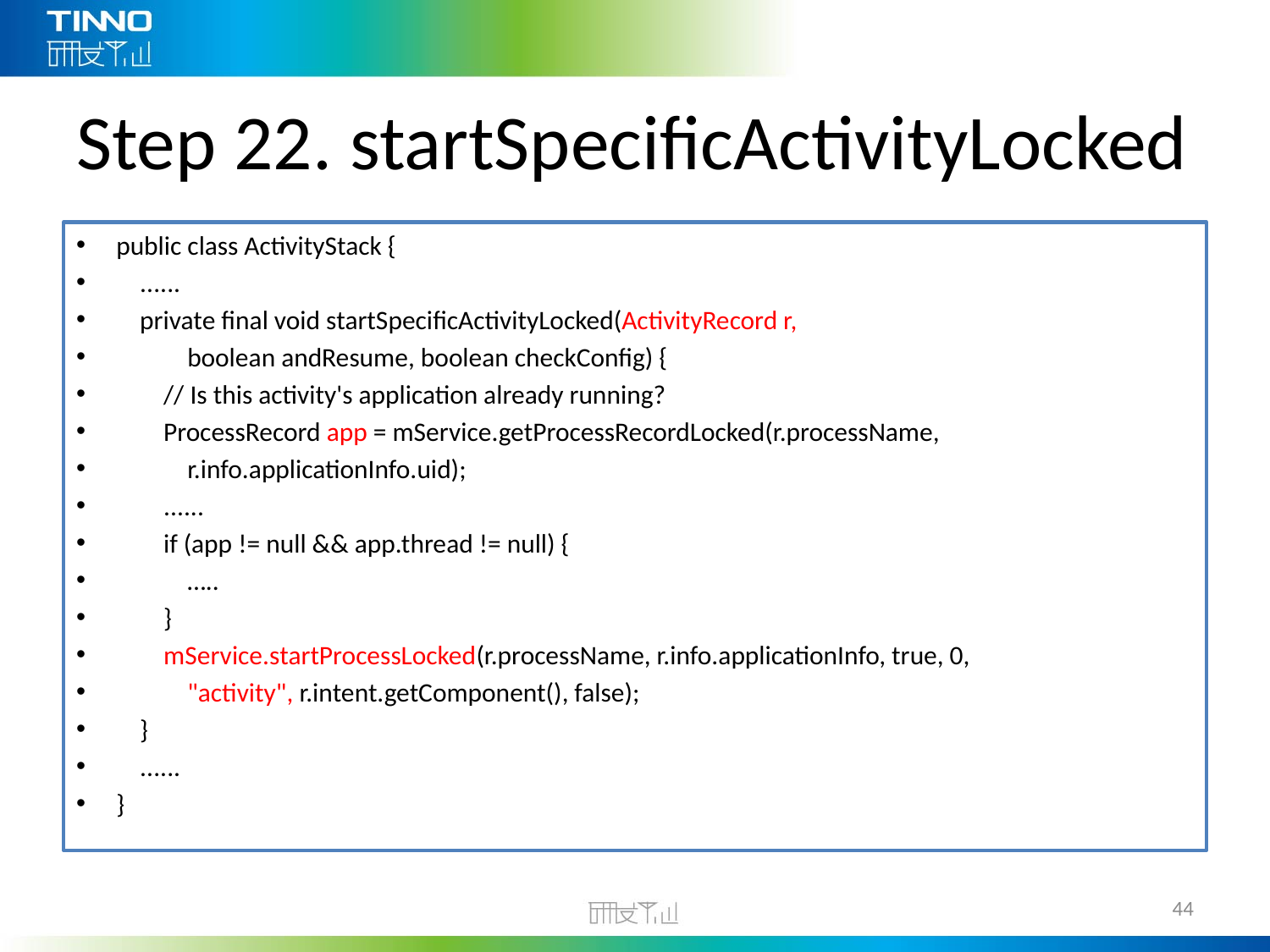

# Step 22. startSpecificActivityLocked
public class ActivityStack {
    ......
    private final void startSpecificActivityLocked(ActivityRecord r,
            boolean andResume, boolean checkConfig) {
        // Is this activity's application already running?
        ProcessRecord app = mService.getProcessRecordLocked(r.processName,
            r.info.applicationInfo.uid);
        ......
        if (app != null && app.thread != null) {
            …..
        }
        mService.startProcessLocked(r.processName, r.info.applicationInfo, true, 0,
            "activity", r.intent.getComponent(), false);
    }
    ......
}

44